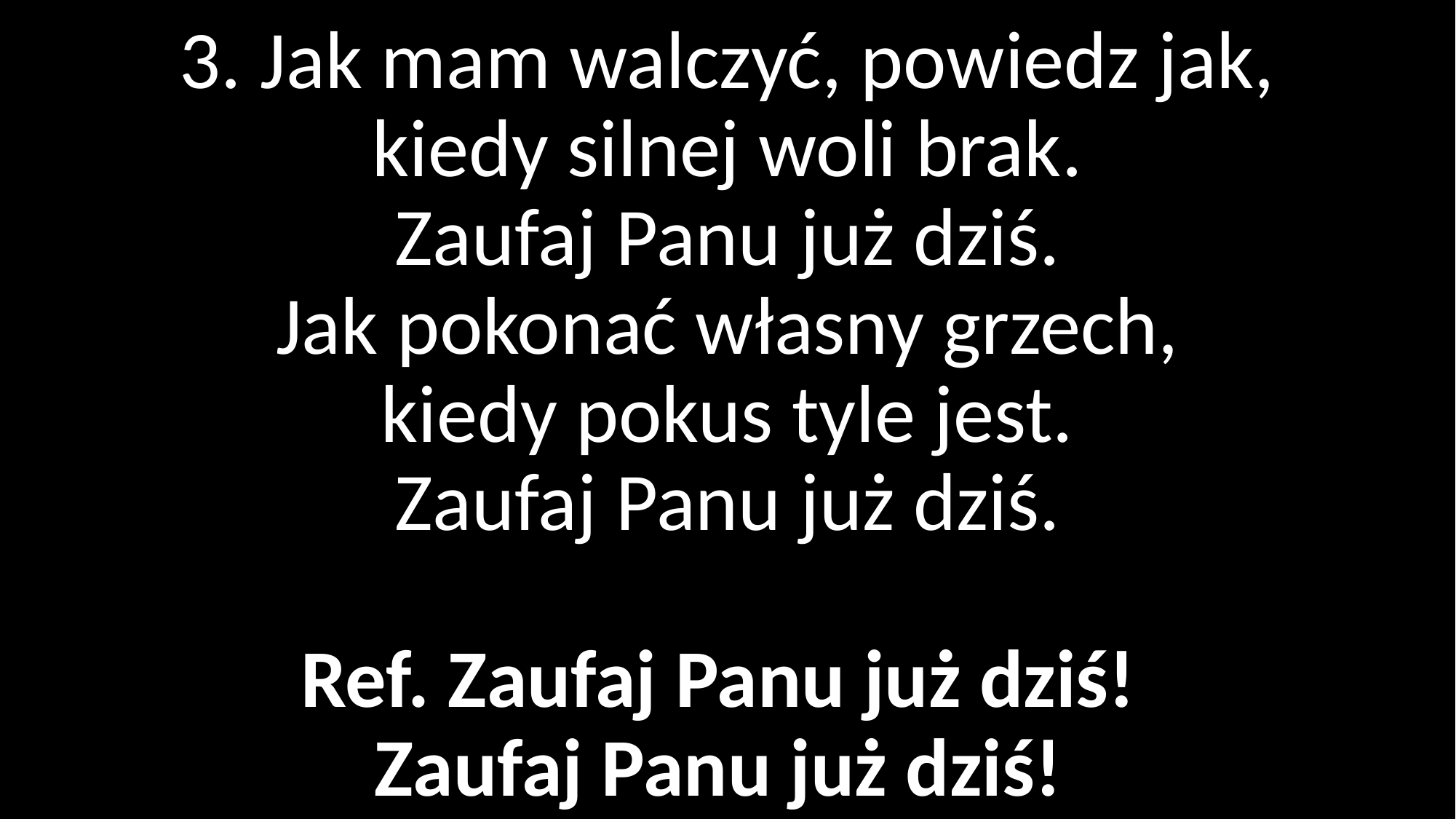

# 3. Jak mam walczyć, powiedz jak, kiedy silnej woli brak. Zaufaj Panu już dziś. Jak pokonać własny grzech, kiedy pokus tyle jest. Zaufaj Panu już dziś. Ref. Zaufaj Panu już dziś! Zaufaj Panu już dziś!